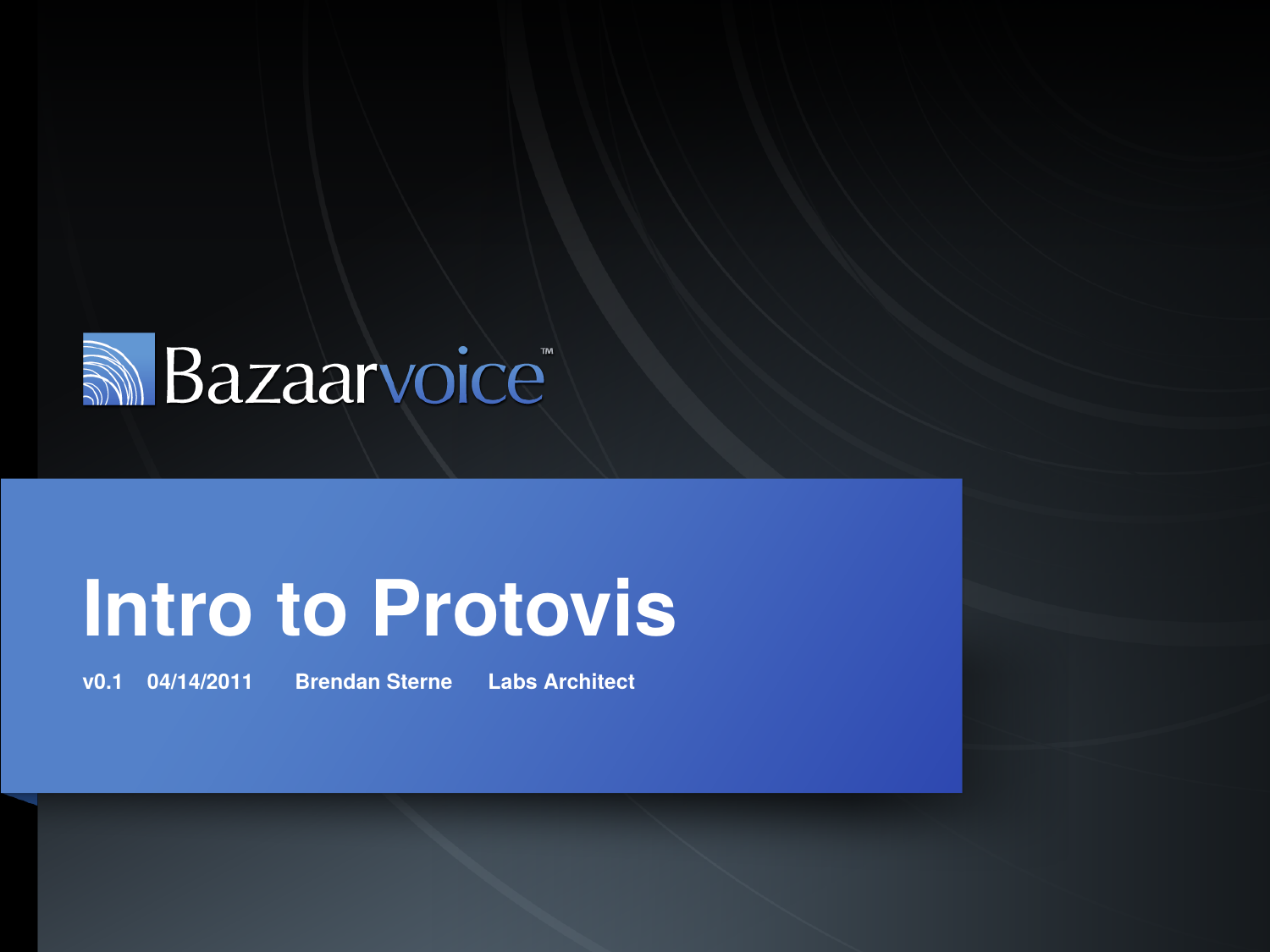

# Intro to Protovis v0.1    04/14/2011       Brendan Sterne      Labs Architect